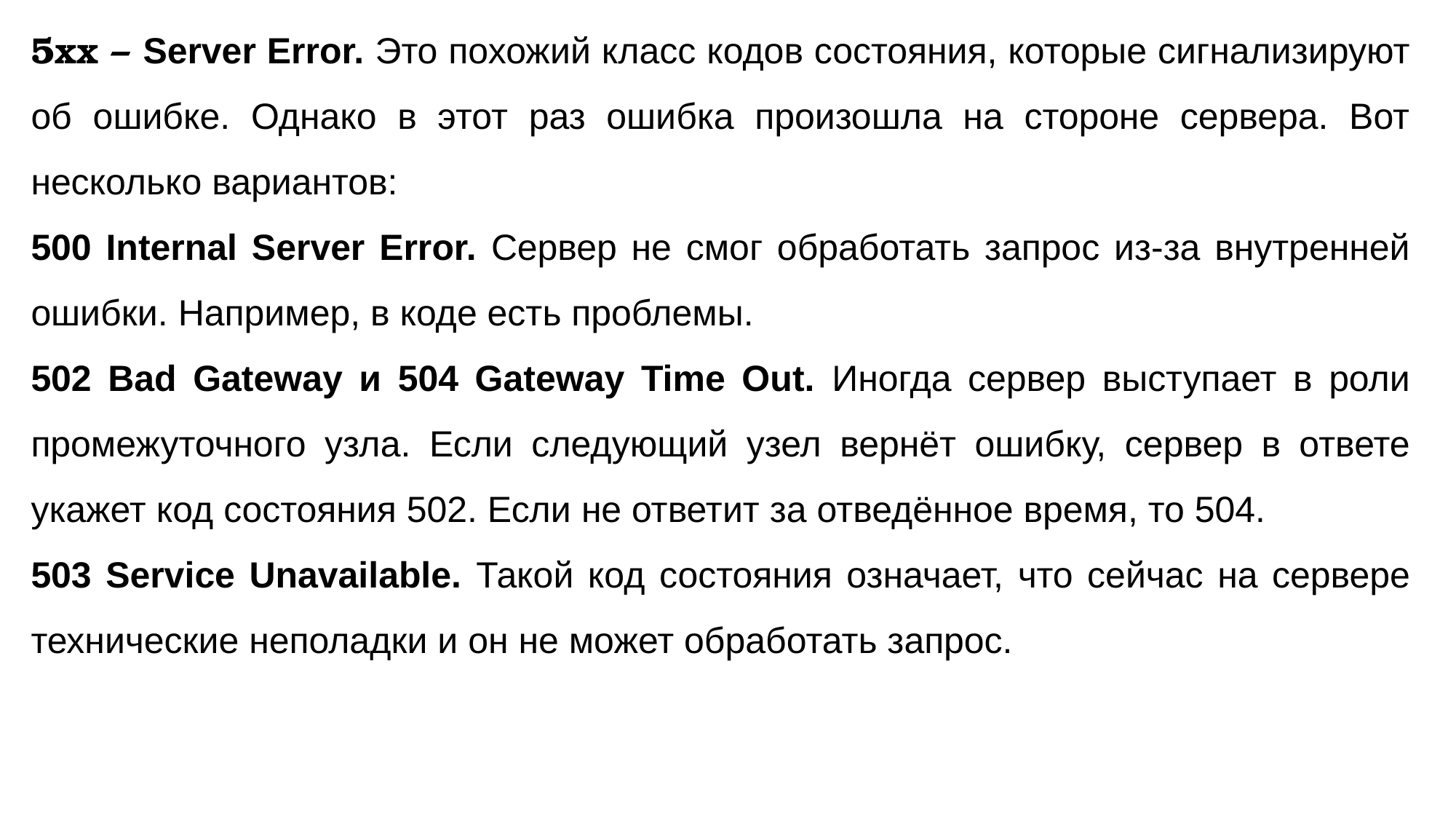

5xx – Server Error. Это похожий класс кодов состояния, которые сигнализируют об ошибке. Однако в этот раз ошибка произошла на стороне сервера. Вот несколько вариантов:
500 Internal Server Error. Сервер не смог обработать запрос из-за внутренней ошибки. Например, в коде есть проблемы.
502 Bad Gateway и 504 Gateway Time Out. Иногда сервер выступает в роли промежуточного узла. Если следующий узел вернёт ошибку, сервер в ответе укажет код состояния 502. Если не ответит за отведённое время, то 504.
503 Service Unavailable. Такой код состояния означает, что сейчас на сервере технические неполадки и он не может обработать запрос.